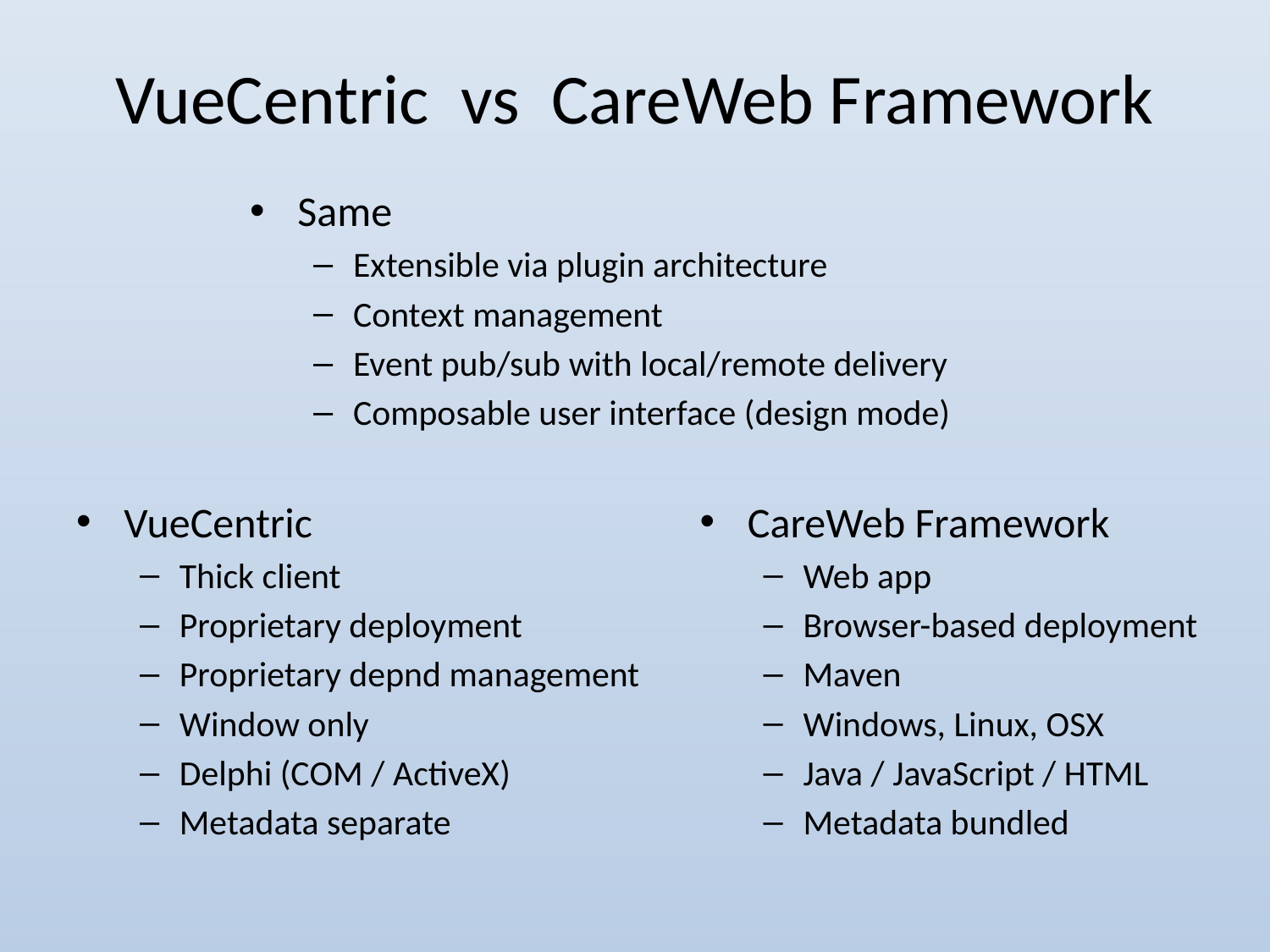

# VueCentric  vs  CareWeb Framework
Same
Extensible via plugin architecture
Context management
Event pub/sub with local/remote delivery
Composable user interface (design mode)
VueCentric
Thick client
Proprietary deployment
Proprietary depnd management
Window only
Delphi (COM / ActiveX)
Metadata separate
CareWeb Framework
Web app
Browser-based deployment
Maven
Windows, Linux, OSX
Java / JavaScript / HTML
Metadata bundled